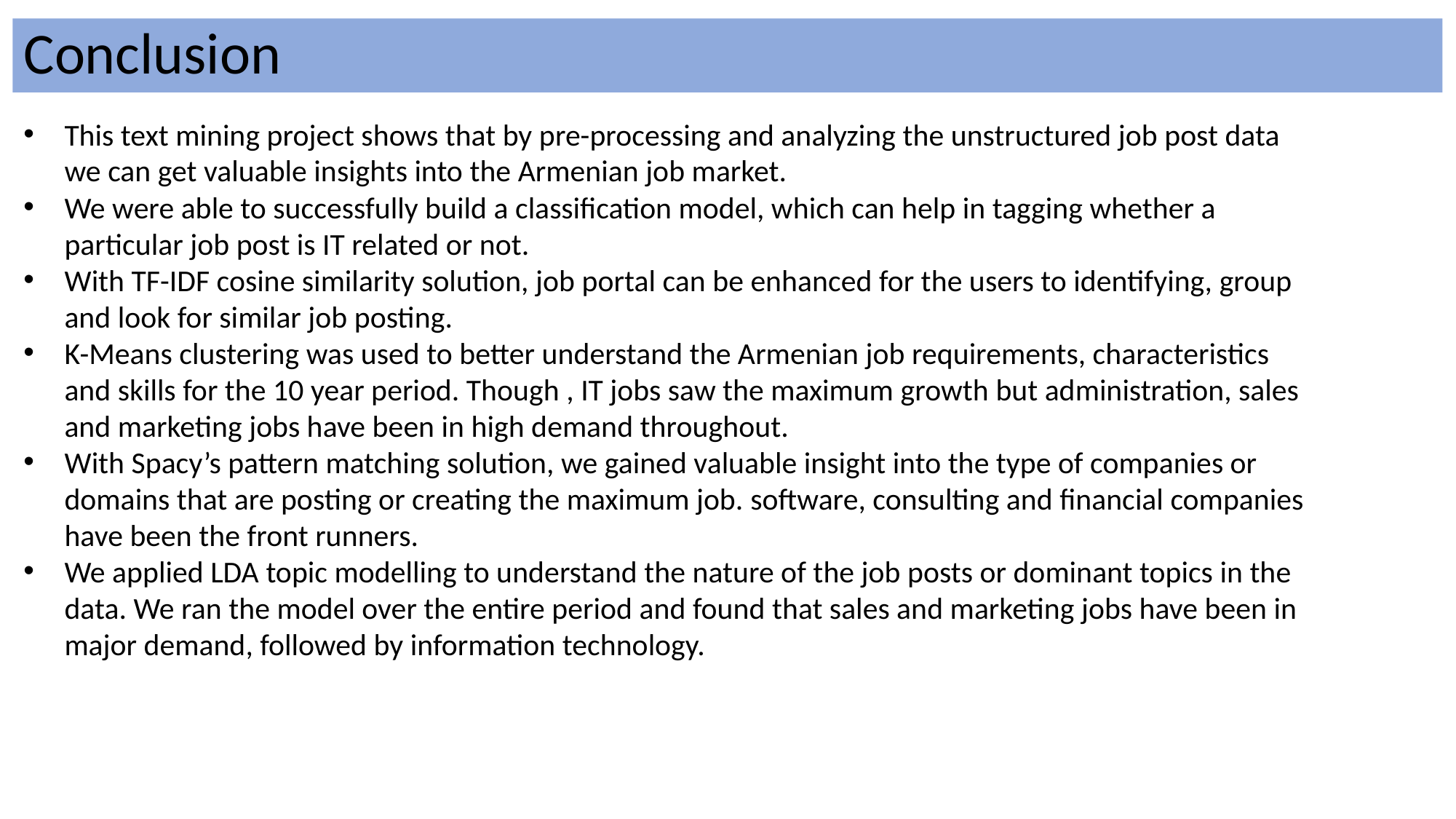

# Conclusion
This text mining project shows that by pre-processing and analyzing the unstructured job post data we can get valuable insights into the Armenian job market.
We were able to successfully build a classification model, which can help in tagging whether a particular job post is IT related or not.
With TF-IDF cosine similarity solution, job portal can be enhanced for the users to identifying, group and look for similar job posting.
K-Means clustering was used to better understand the Armenian job requirements, characteristics and skills for the 10 year period. Though , IT jobs saw the maximum growth but administration, sales and marketing jobs have been in high demand throughout.
With Spacy’s pattern matching solution, we gained valuable insight into the type of companies or domains that are posting or creating the maximum job. software, consulting and financial companies have been the front runners.
We applied LDA topic modelling to understand the nature of the job posts or dominant topics in the data. We ran the model over the entire period and found that sales and marketing jobs have been in major demand, followed by information technology.